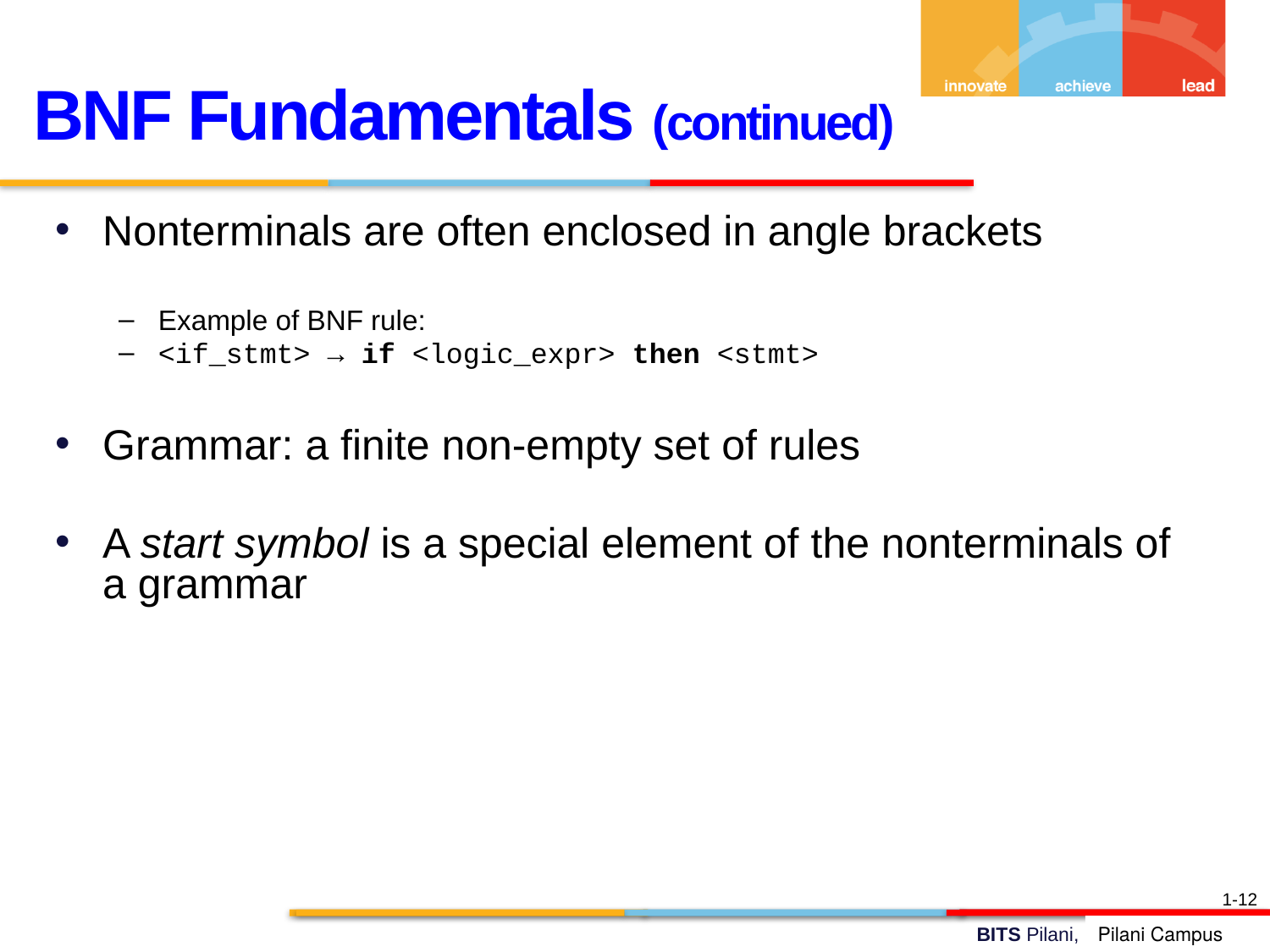

BNF Fundamentals (continued)
Nonterminals are often enclosed in angle brackets

Example of BNF rule:
<if_stmt> → if <logic_expr> then <stmt>

Grammar: a finite non-empty set of rules

A start symbol is a special element of the nonterminals of a grammar
1-12
Pilani Campus